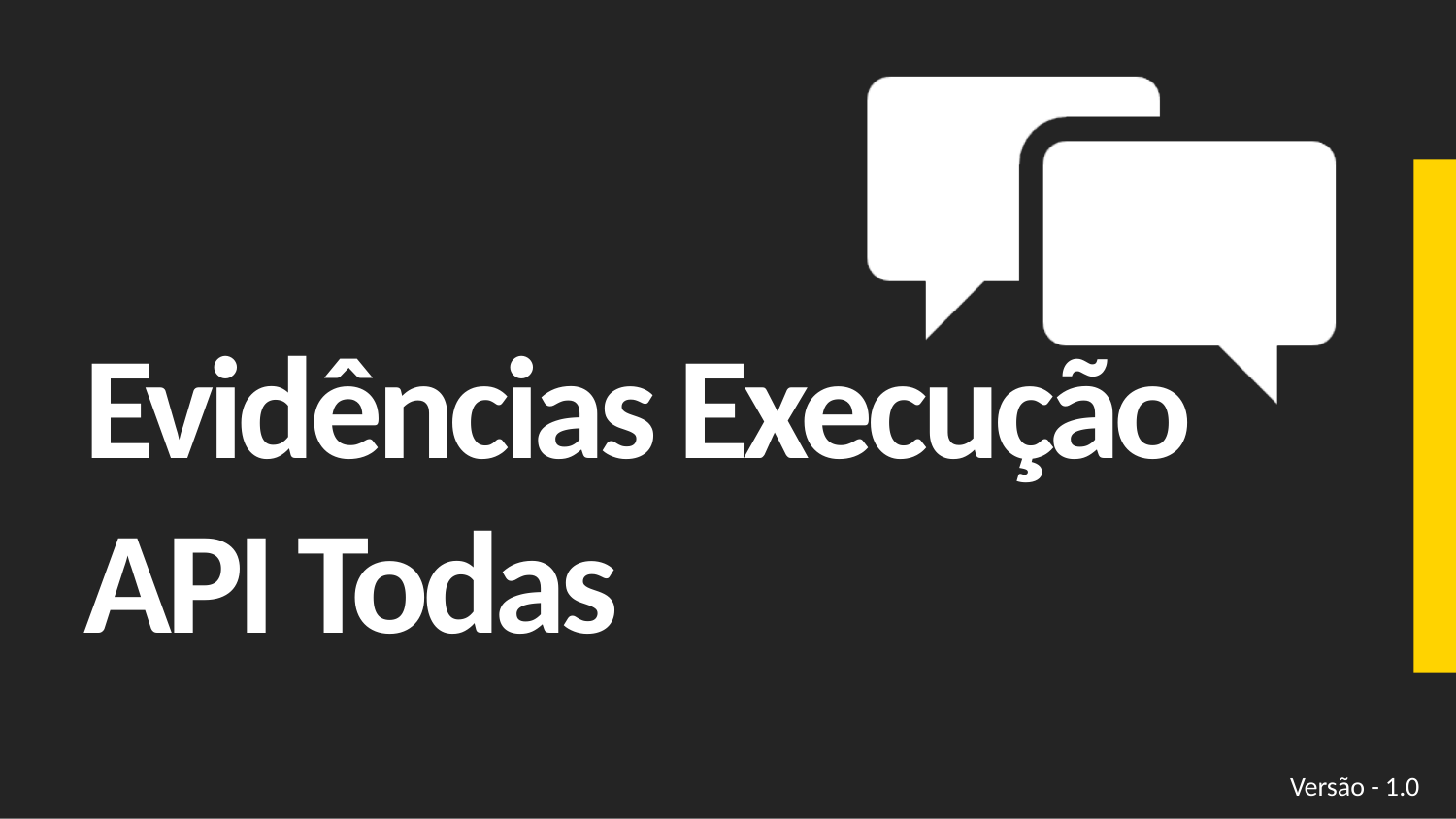

Evidências Execução API Todas
Versão - 1.0